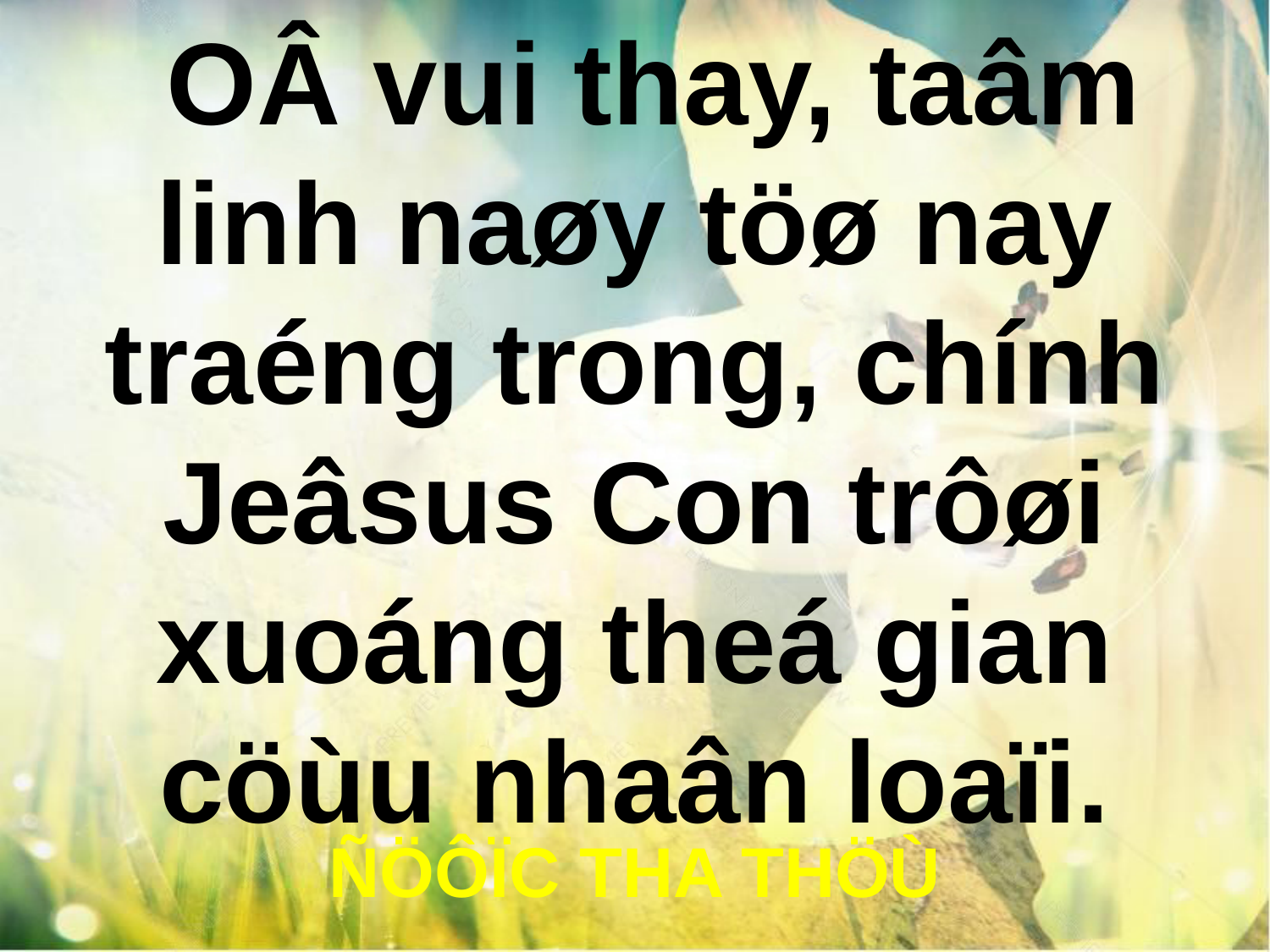

OÂ vui thay, taâm linh naøy töø nay traéng trong, chính Jeâsus Con trôøi xuoáng theá gian cöùu nhaân loaïi.
ÑÖÔÏC THA THÖÙ